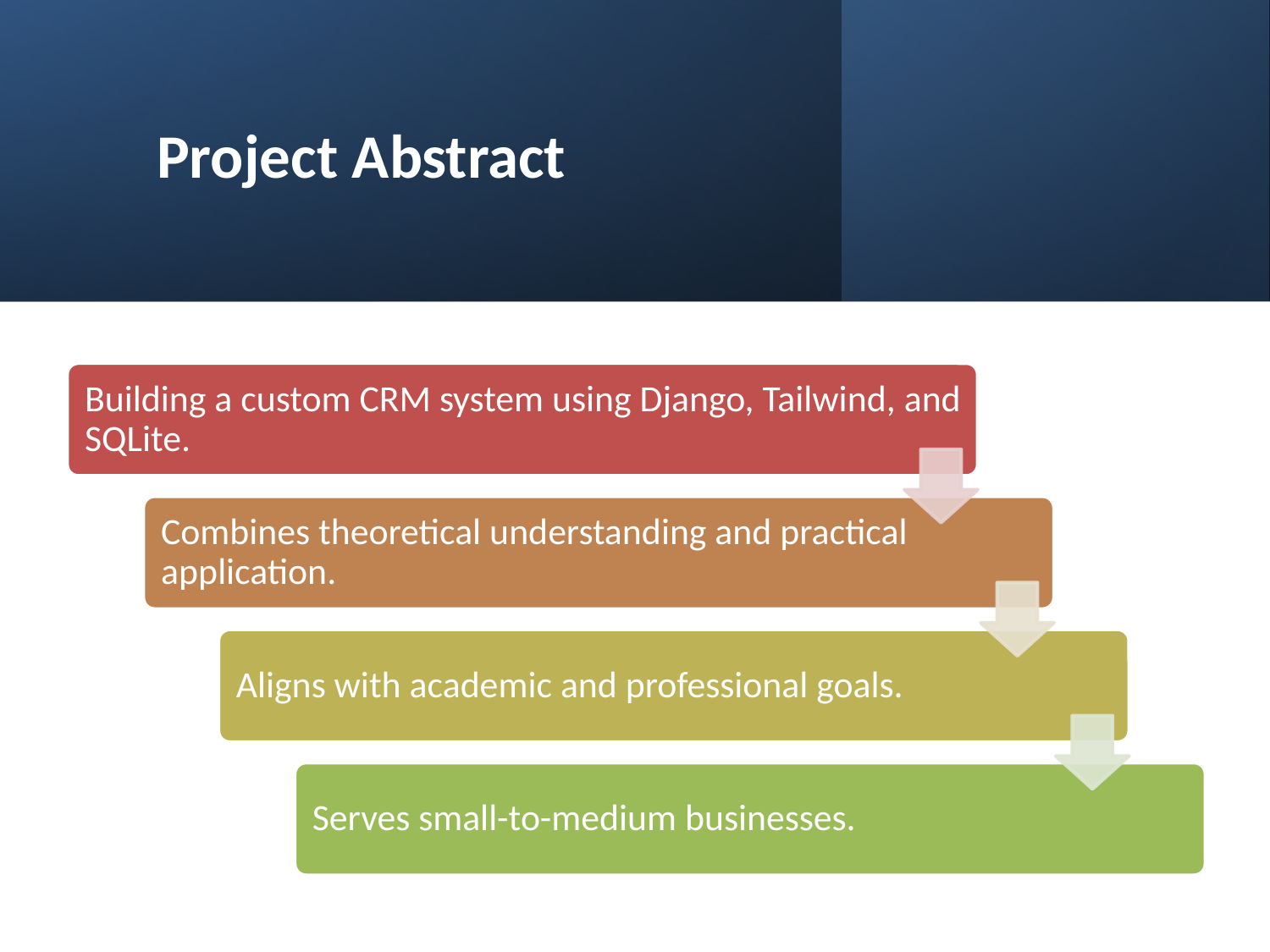

Project Abstract
Building a custom CRM system using Django, Tailwind, and SQLite.
Combines theoretical understanding and practical application.
Aligns with academic and professional goals.
Serves small-to-medium businesses.